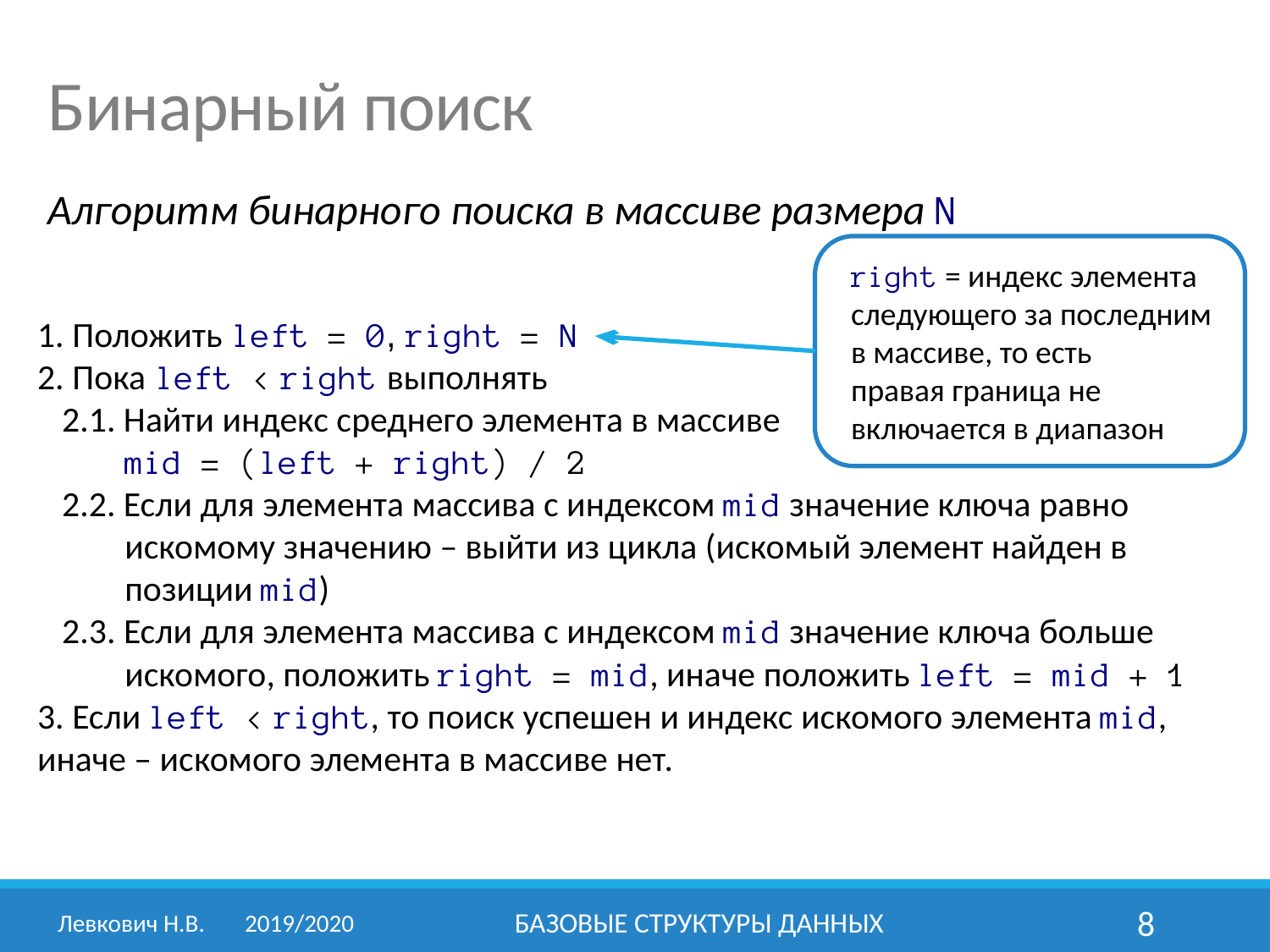

Бинарный поиск
Алгоритм бинарного поиска в массиве размера N
right = индекс элемента следующего за последним в массиве, то есть
правая граница не включается в диапазон
 Положить left = 0, right = N
 Пока left < right выполнять
2.1. Найти индекс среднего элемента в массиве
mid = (left + right) / 2
2.2. Если для элемента массива с индексом mid значение ключа равно искомому значению – выйти из цикла (искомый элемент найден в позиции mid)
2.3. Если для элемента массива с индексом mid значение ключа больше искомого, положить right = mid, иначе положить left = mid + 1
 Если left < right, то поиск успешен и индекс искомого элемента mid, иначе – искомого элемента в массиве нет.
Левкович Н.В.	2019/2020
Базовые структуры данных
8